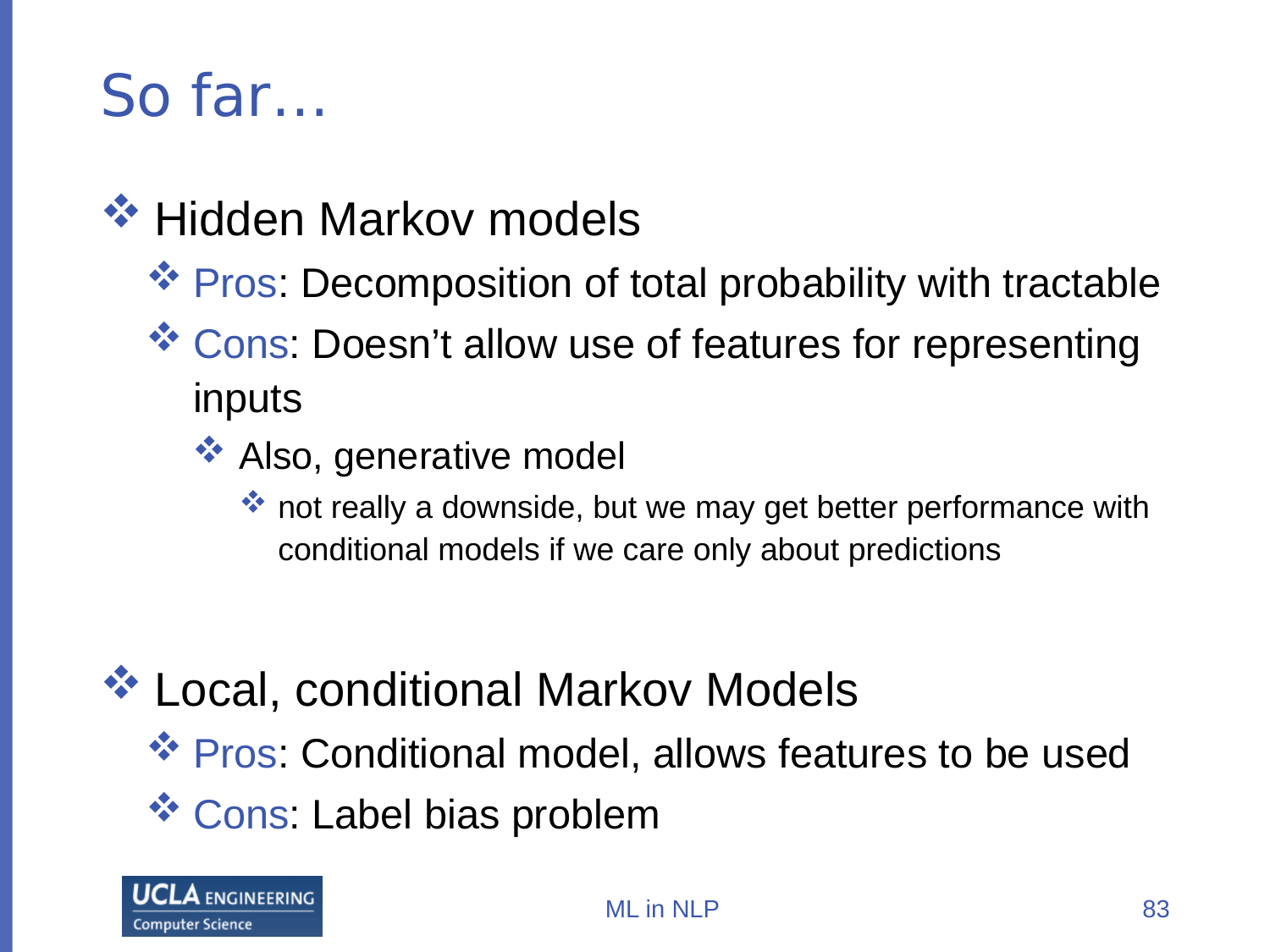

# So far…
Hidden Markov models
Pros: Decomposition of total probability with tractable
Cons: Doesn’t allow use of features for representing inputs
Also, generative model
not really a downside, but we may get better performance with conditional models if we care only about predictions

Local, conditional Markov Models
Pros: Conditional model, allows features to be used
Cons: Label bias problem

ML in NLP
83